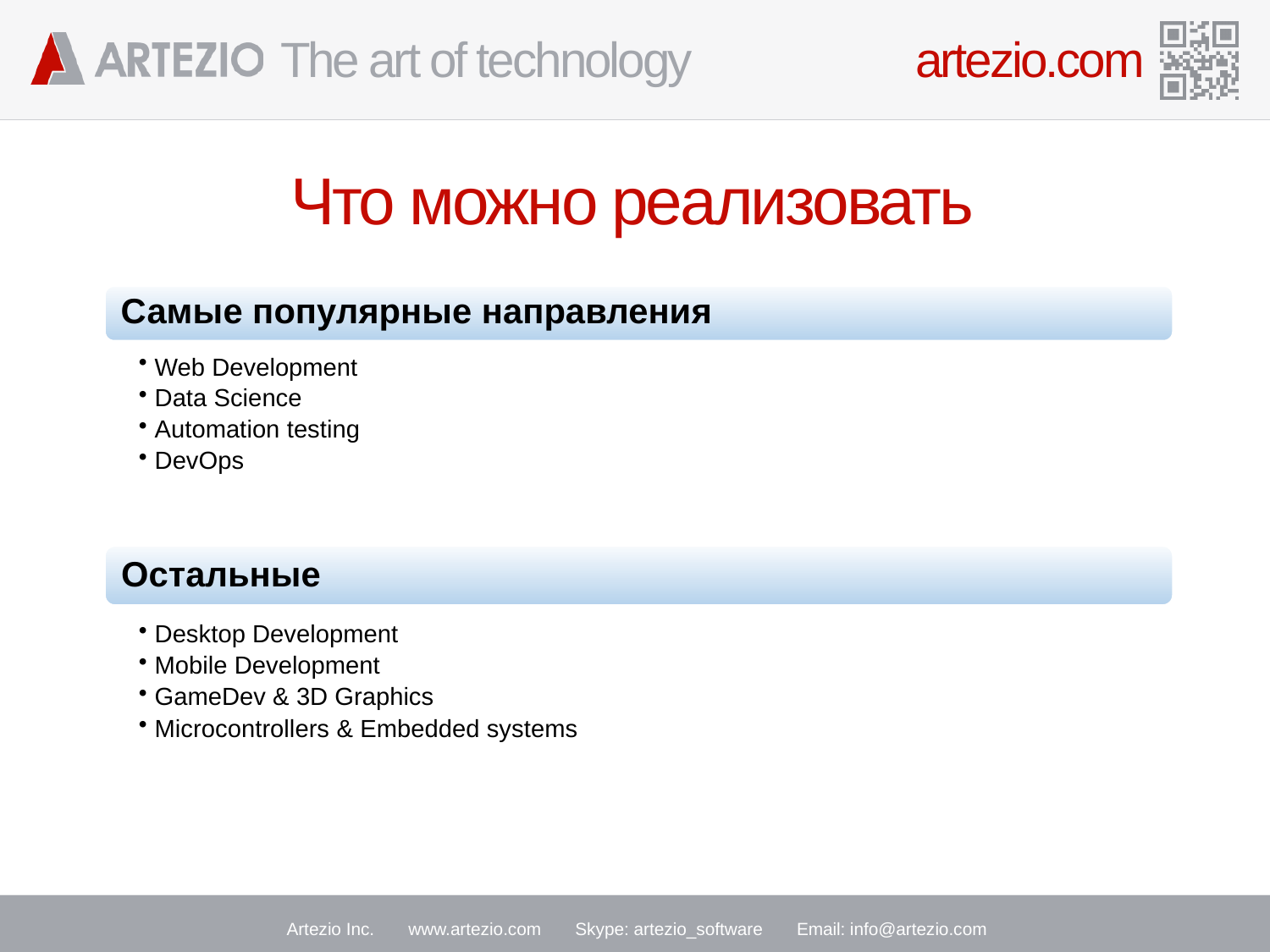

Что можно реализовать
Самые популярные направления
Web Development
Data Science
Automation testing
DevOps
Остальные
Desktop Development
Mobile Development
GameDev & 3D Graphics
Microcontrollers & Embedded systems